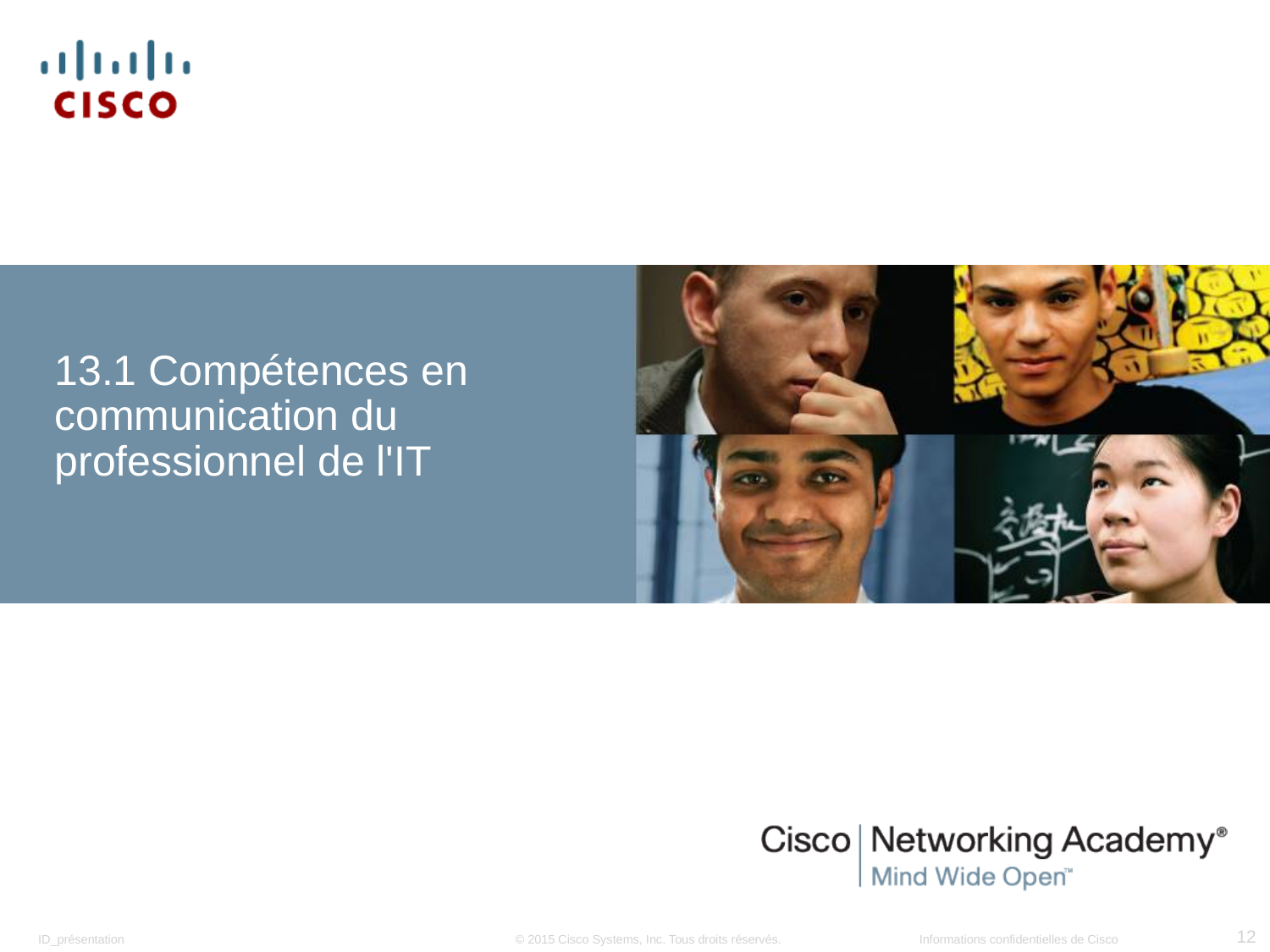

# 13.1 Compétences en communication du professionnel de l'IT